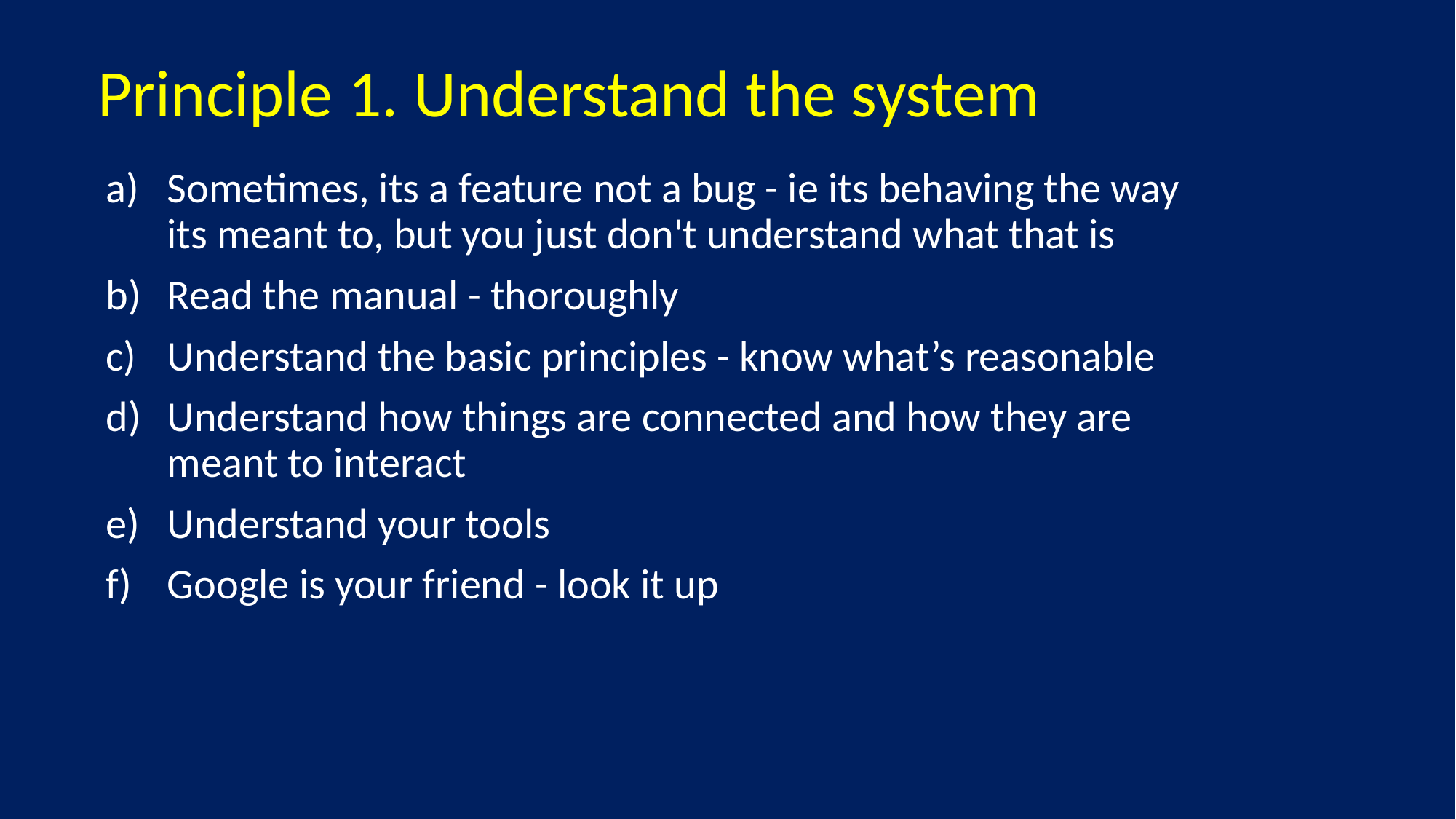

Principle 1. Understand the system

Sometimes, its a feature not a bug - ie its behaving the way its meant to, but you just don't understand what that is
Read the manual - thoroughly
Understand the basic principles - know what’s reasonable
Understand how things are connected and how they are meant to interact
Understand your tools
Google is your friend - look it up